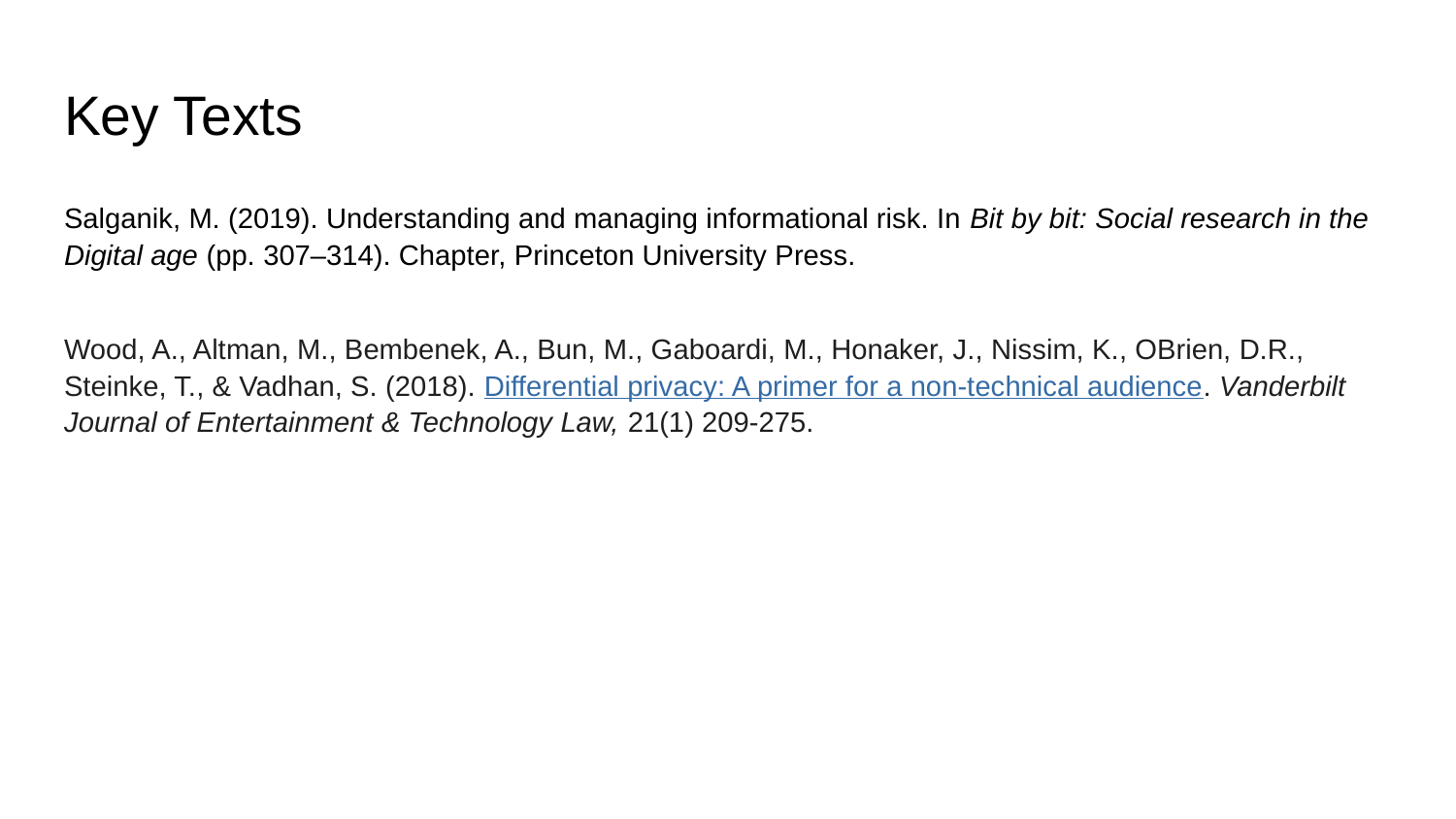

# Key Texts
Salganik, M. (2019). Understanding and managing informational risk. In Bit by bit: Social research in the Digital age (pp. 307–314). Chapter, Princeton University Press.

Wood, A., Altman, M., Bembenek, A., Bun, M., Gaboardi, M., Honaker, J., Nissim, K., OBrien, D.R., Steinke, T., & Vadhan, S. (2018). Differential privacy: A primer for a non-technical audience. Vanderbilt Journal of Entertainment & Technology Law, 21(1) 209-275.